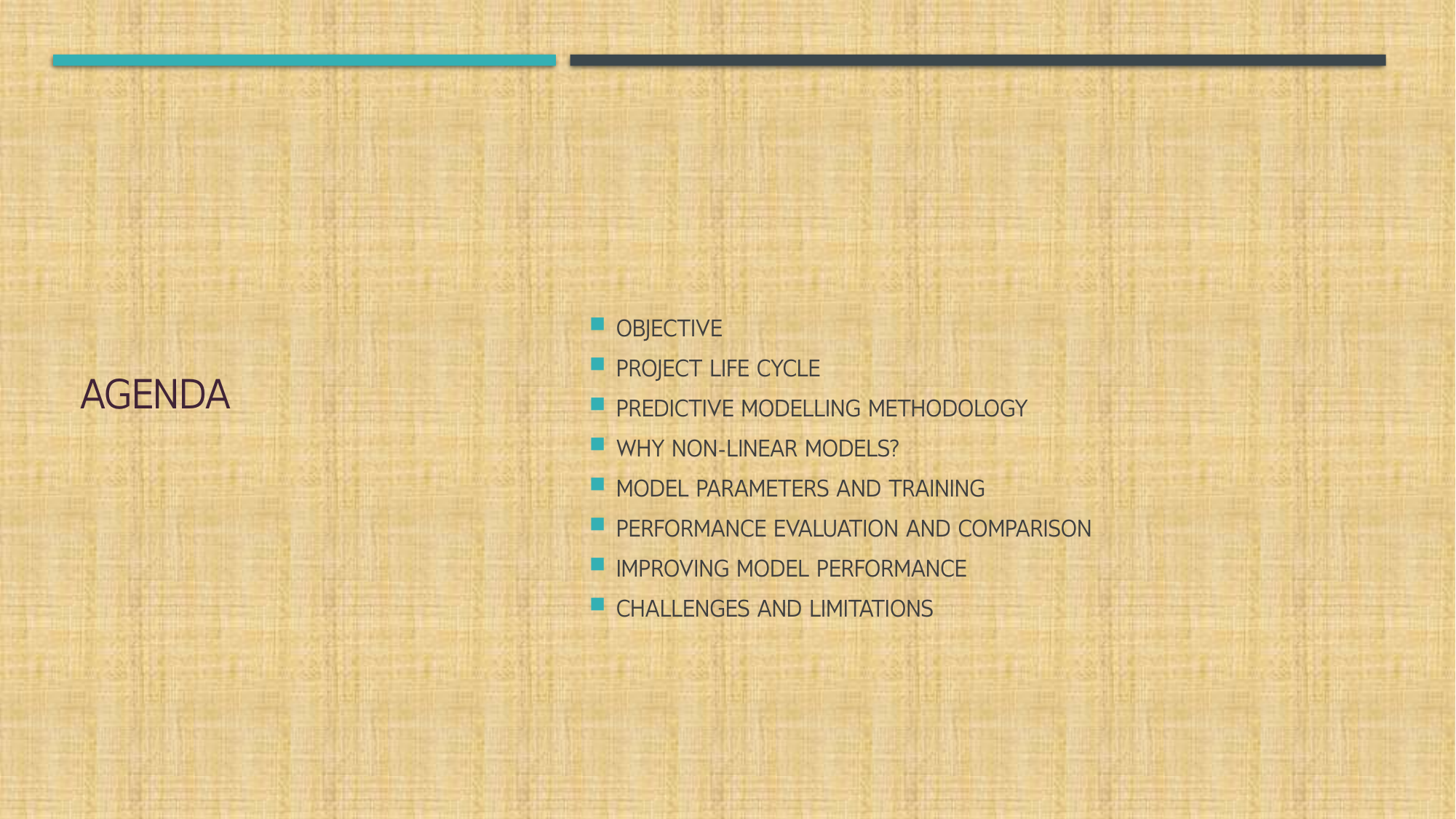

# Agenda
Objective
Project Life cycle
Predictive modelling METHODOLOGY
Why NON-LINEAR MODELS?
Model parameters and TRAINING
Performance Evaluation AND COMPARISON
Improving MODEL PERFORMANCE
Challenges and Limitations